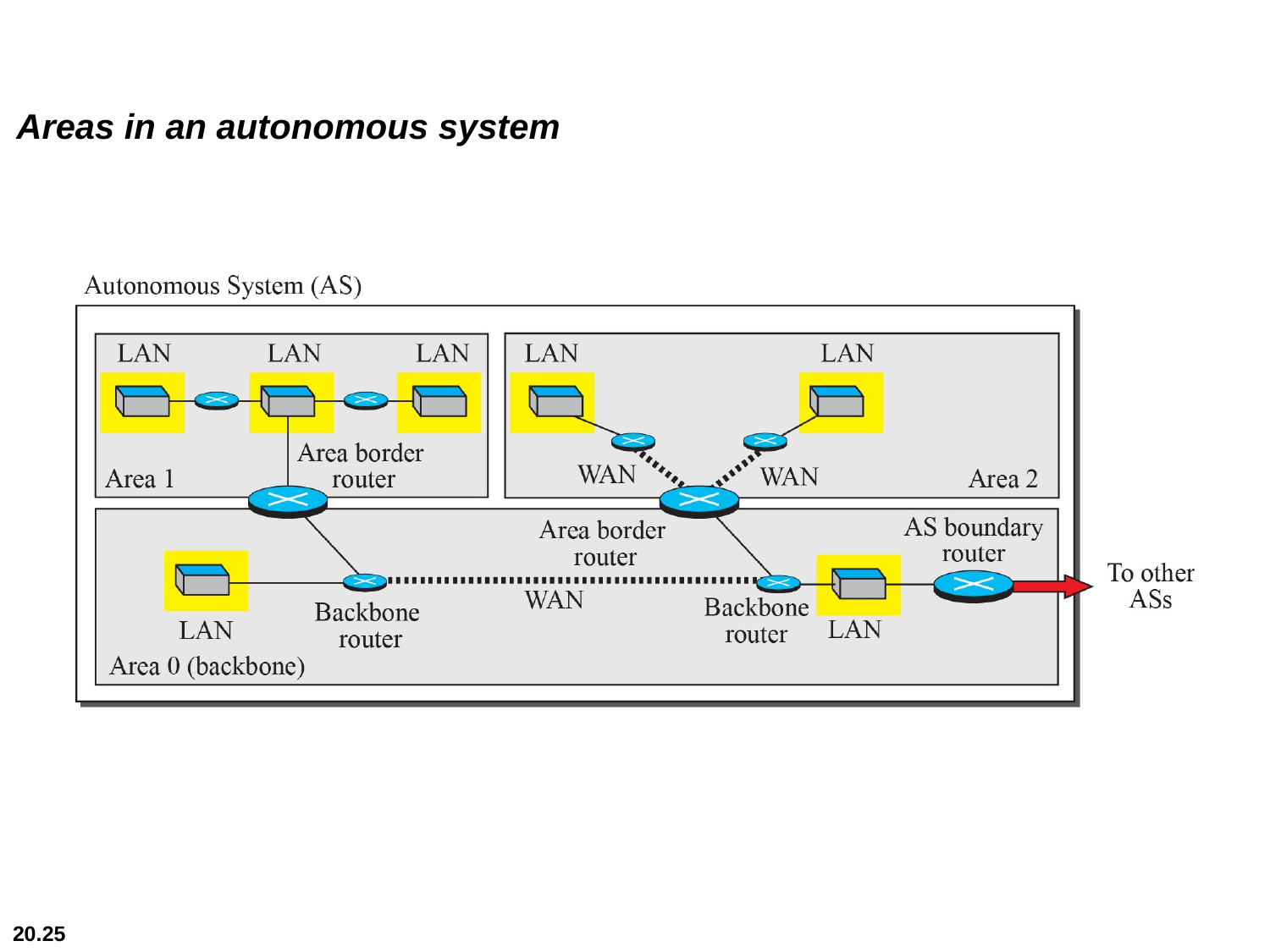

# Areas in an autonomous system

20.25